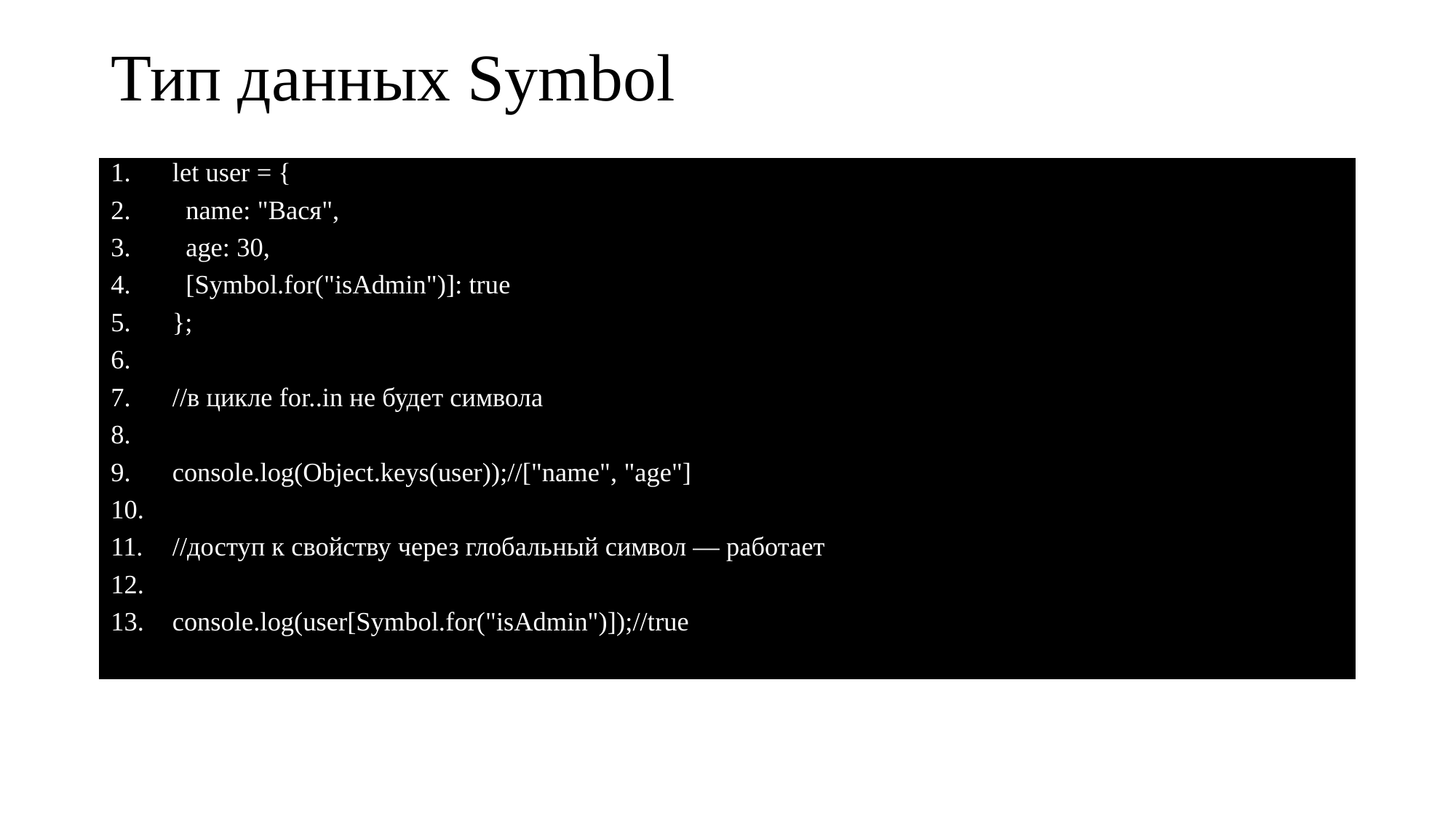

# Тип данных Symbol
let user = {
  name: "Вася",
  age: 30,
  [Symbol.for("isAdmin")]: true
};

//в цикле for..in не будет символа

console.log(Object.keys(user));//["name", "age"]

//доступ к свойству через глобальный символ — работает

console.log(user[Symbol.for("isAdmin")]);//true